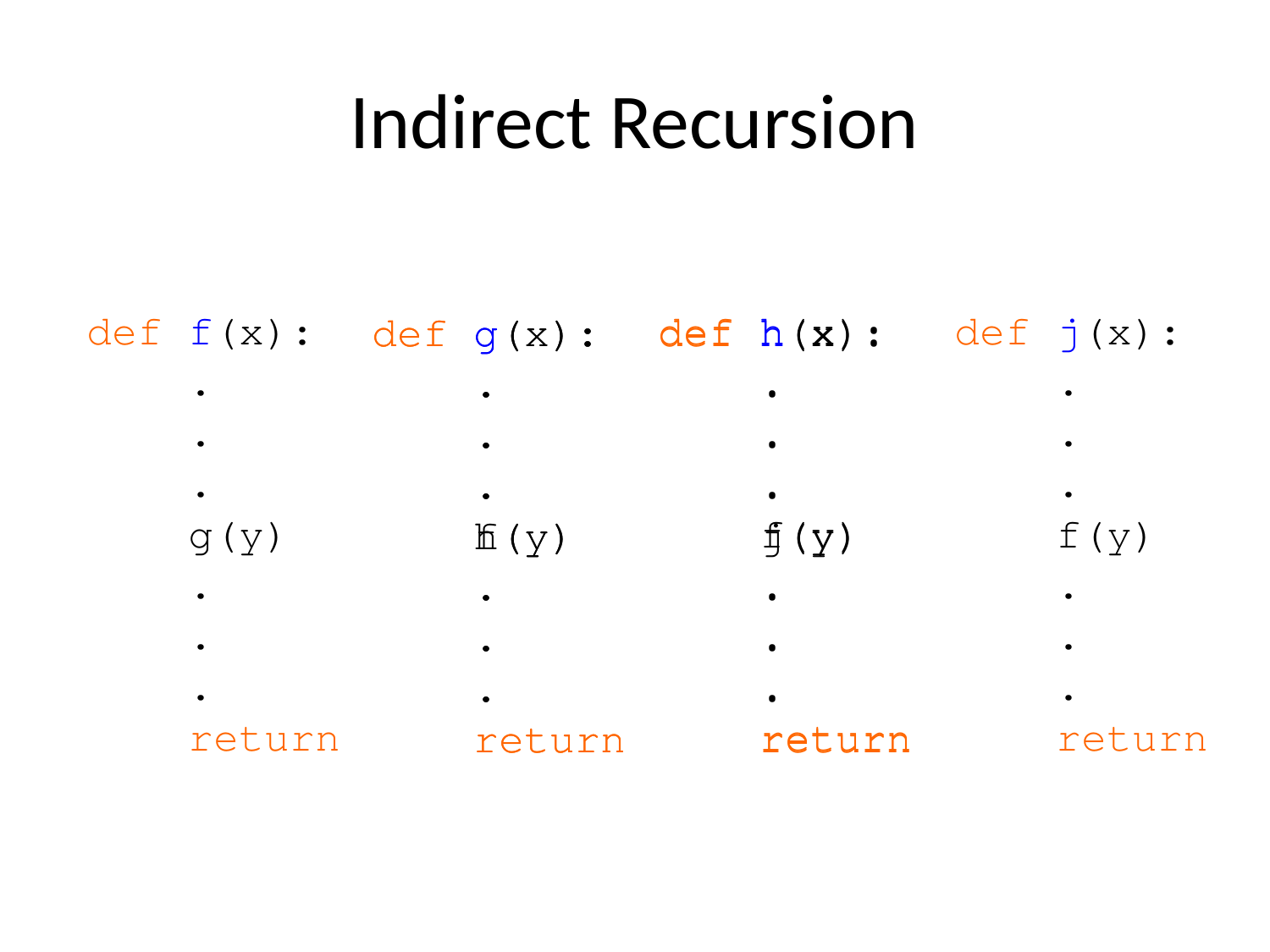

# Indirect Recursion
def f(x):
    .
    .
    .
    g(y)
    .
    .
    .
    return
def h(x):
    .
    .
    .
    f(y)
    .
    .
    .
    return
def j(x):
    .
    .
    .
    f(y)
    .
    .
    .
    return
def g(x):
    .
    .
    .
    h(y)
    .
    .
    .
    return
def g(x):
    .
    .
    .
    f(y)
    .
    .
    .
    return
def h(x):
    .
    .
    .
    j(y)
    .
    .
    .
    return